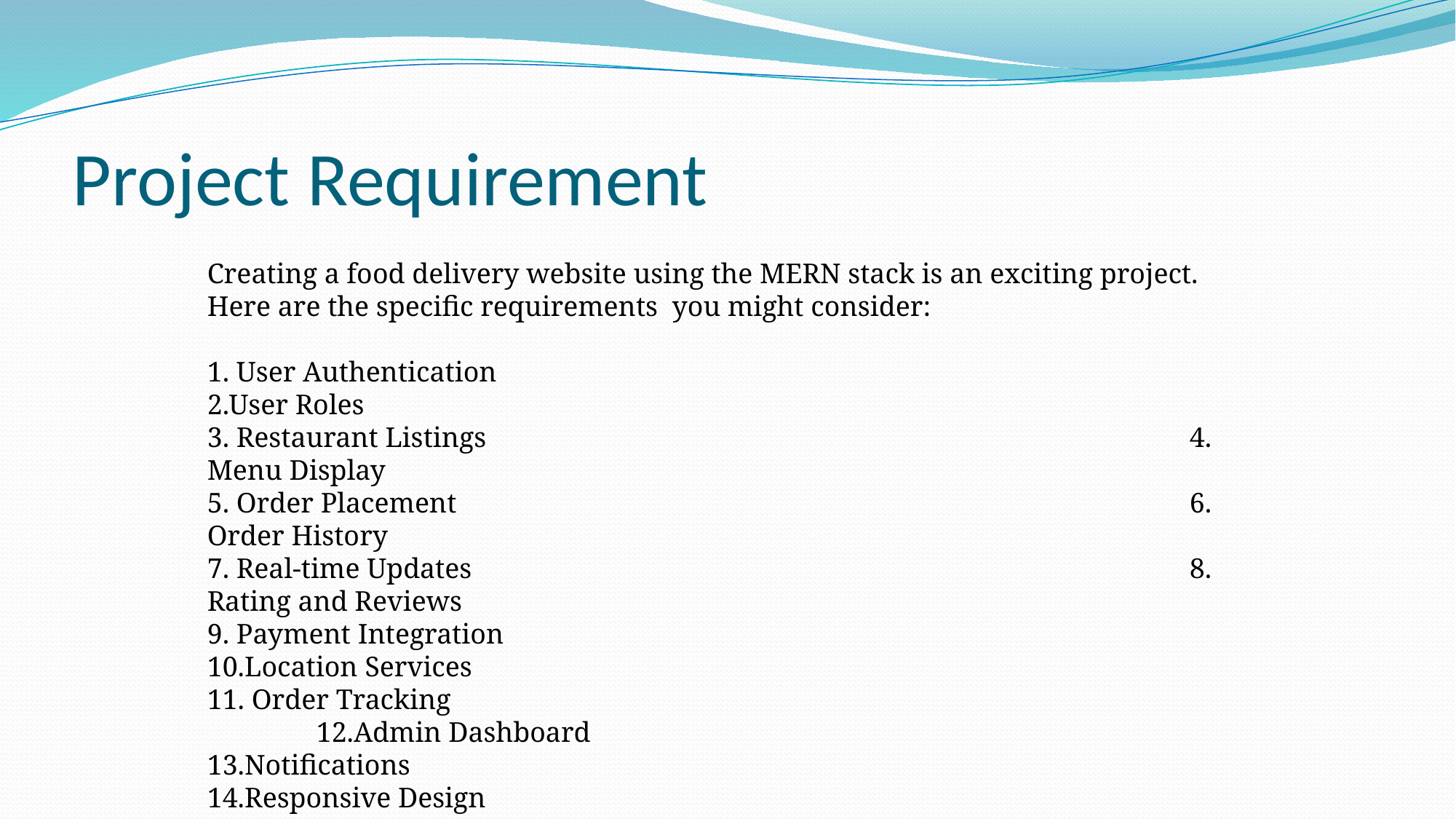

# Project Requirement
Creating a food delivery website using the MERN stack is an exciting project.
Here are the specific requirements  you might consider:

1. User Authentication							 2.User Roles
3. Restaurant Listings							4. Menu Display
5. Order Placement							6. Order History
7. Real-time Updates							8. Rating and Reviews
9. Payment Integration							10.Location Services
11. Order Tracking								12.Admin Dashboard
13.Notifications								14.Responsive Design
15.Security									16.Performance Optimization
17.Testing									18.Deployment
19.Documentation								20.Legal and Compliance